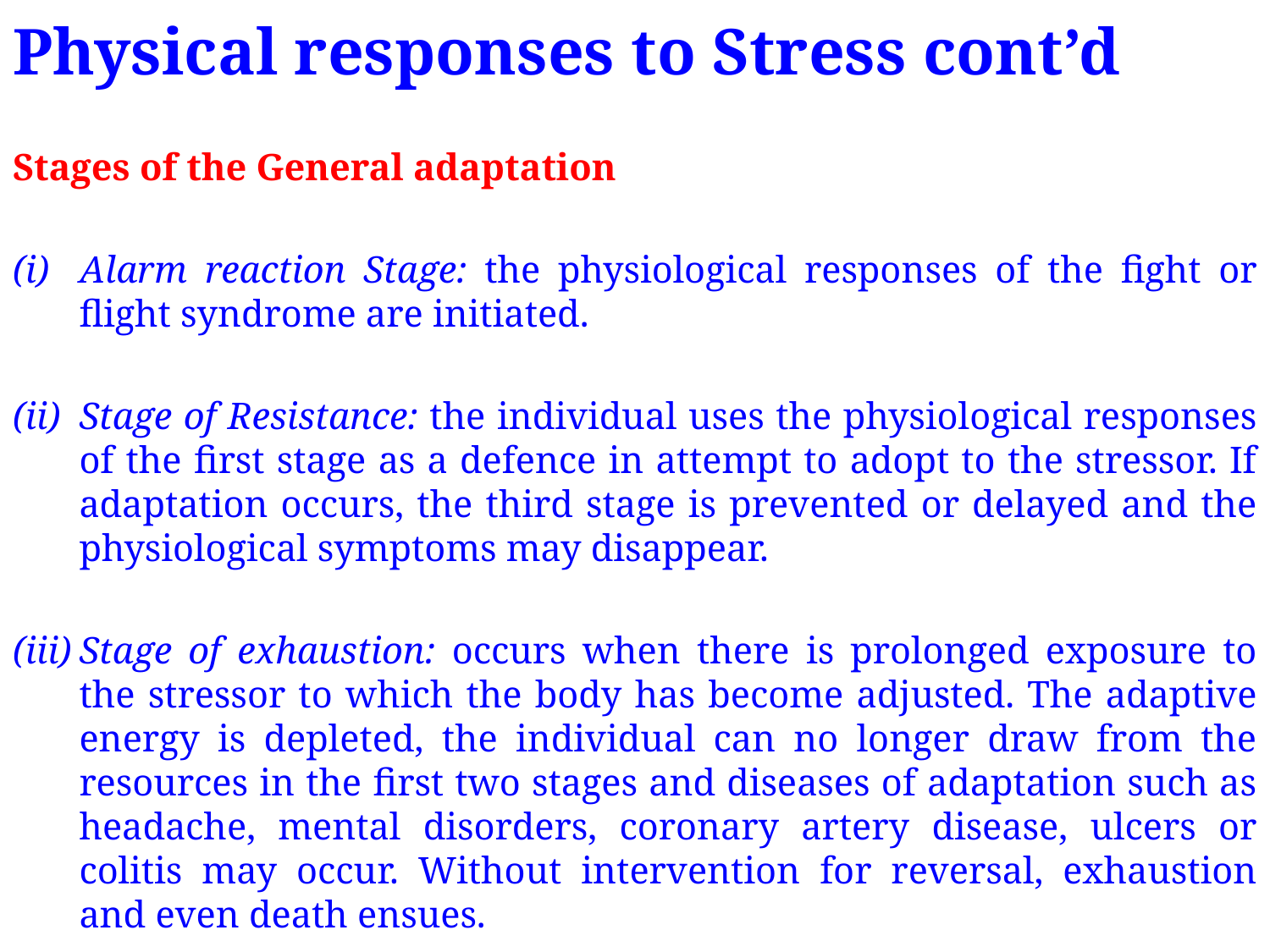

# Physical responses to Stress cont’d
Stages of the General adaptation

Alarm reaction Stage: the physiological responses of the fight or flight syndrome are initiated.

Stage of Resistance: the individual uses the physiological responses of the first stage as a defence in attempt to adopt to the stressor. If adaptation occurs, the third stage is prevented or delayed and the physiological symptoms may disappear.

Stage of exhaustion: occurs when there is prolonged exposure to the stressor to which the body has become adjusted. The adaptive energy is depleted, the individual can no longer draw from the resources in the first two stages and diseases of adaptation such as headache, mental disorders, coronary artery disease, ulcers or colitis may occur. Without intervention for reversal, exhaustion and even death ensues.